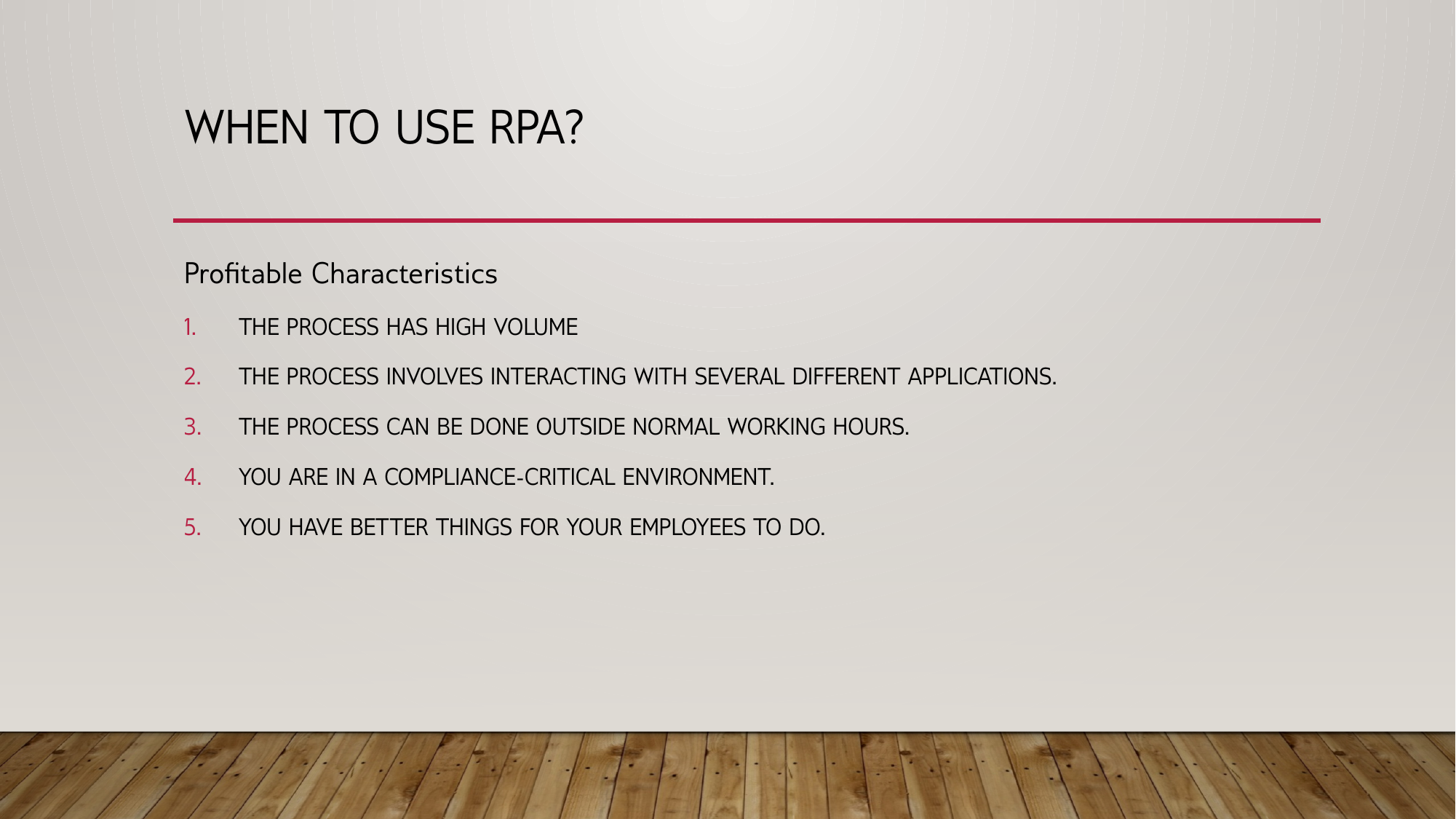

# When to Use rpa?
Profitable Characteristics
THE PROCESS HAS HIGH VOLUME
THE PROCESS INVOLVES INTERACTING WITH SEVERAL DIFFERENT APPLICATIONS.
THE PROCESS CAN BE DONE OUTSIDE NORMAL WORKING HOURS.
YOU ARE IN A COMPLIANCE-CRITICAL ENVIRONMENT.
YOU HAVE BETTER THINGS FOR YOUR EMPLOYEES TO DO.